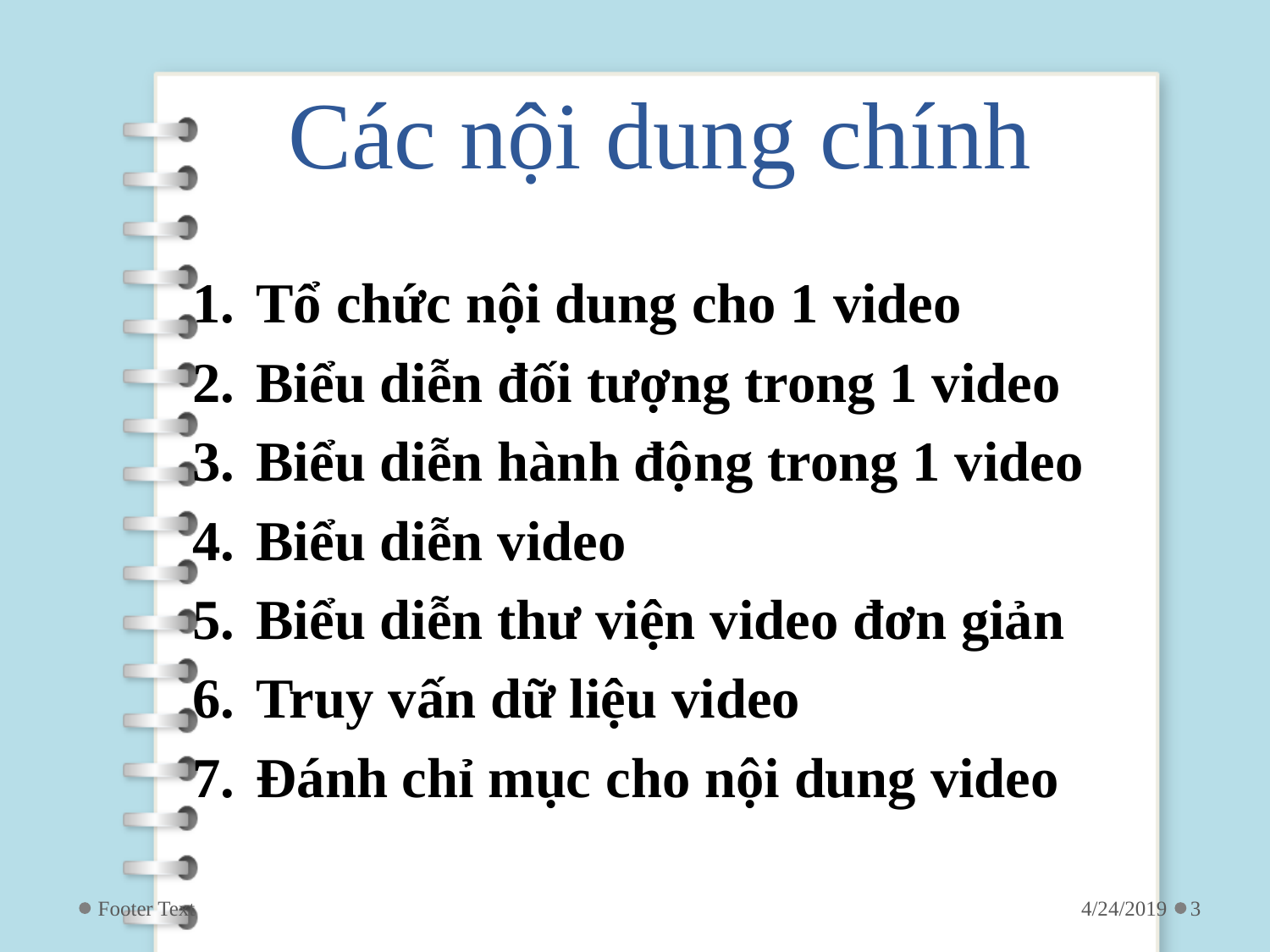

# Các nội dung chính
Tổ chức nội dung cho 1 video
Biểu diễn đối tượng trong 1 video
Biểu diễn hành động trong 1 video
Biểu diễn video
Biểu diễn thư viện video đơn giản
Truy vấn dữ liệu video
Đánh chỉ mục cho nội dung video

Footer Text
4/24/2019
3